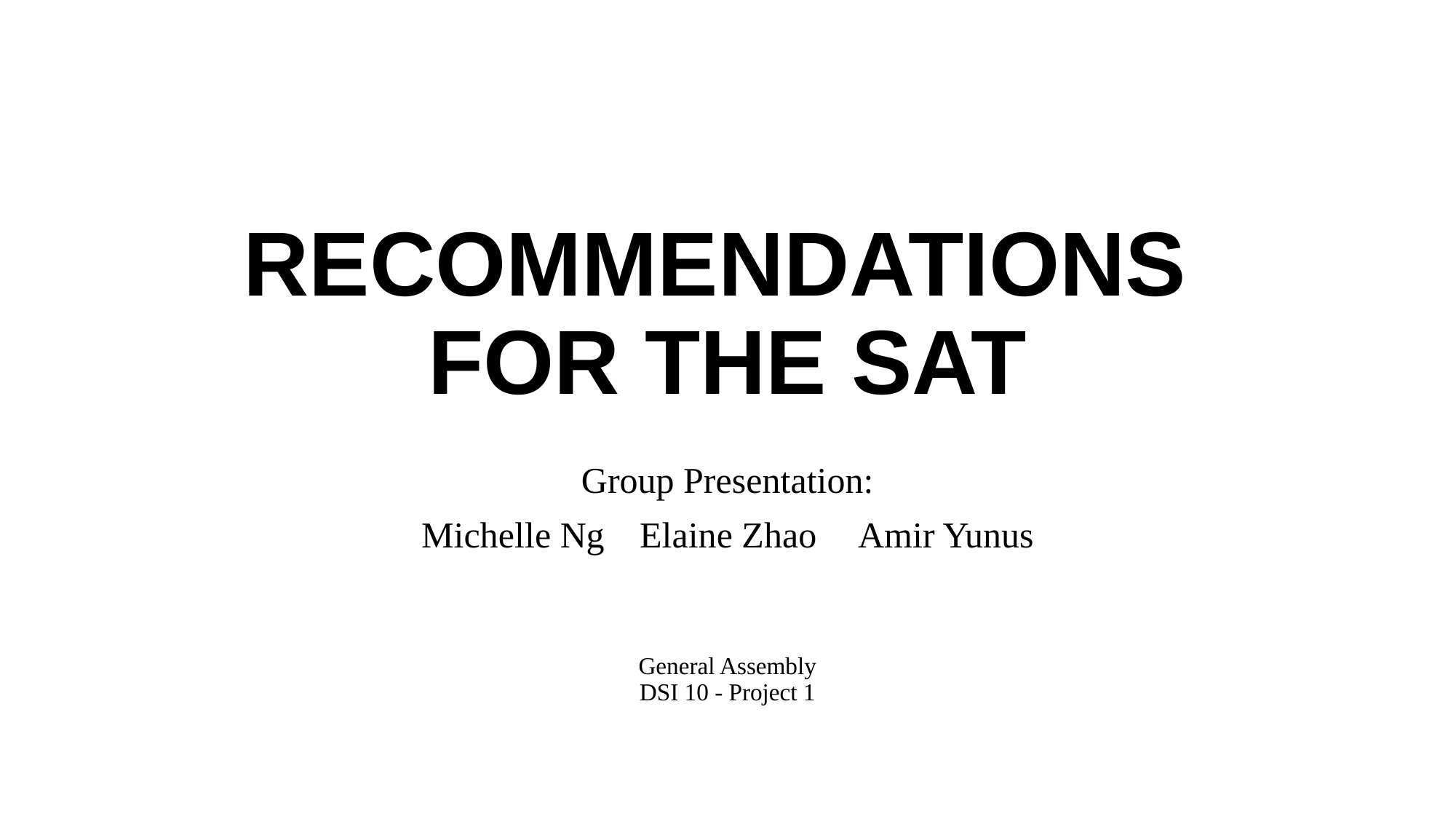

# RECOMMENDATIONS FOR THE SAT
Group Presentation:
Michelle Ng	Elaine Zhao	Amir Yunus

General Assembly
DSI 10 - Project 1